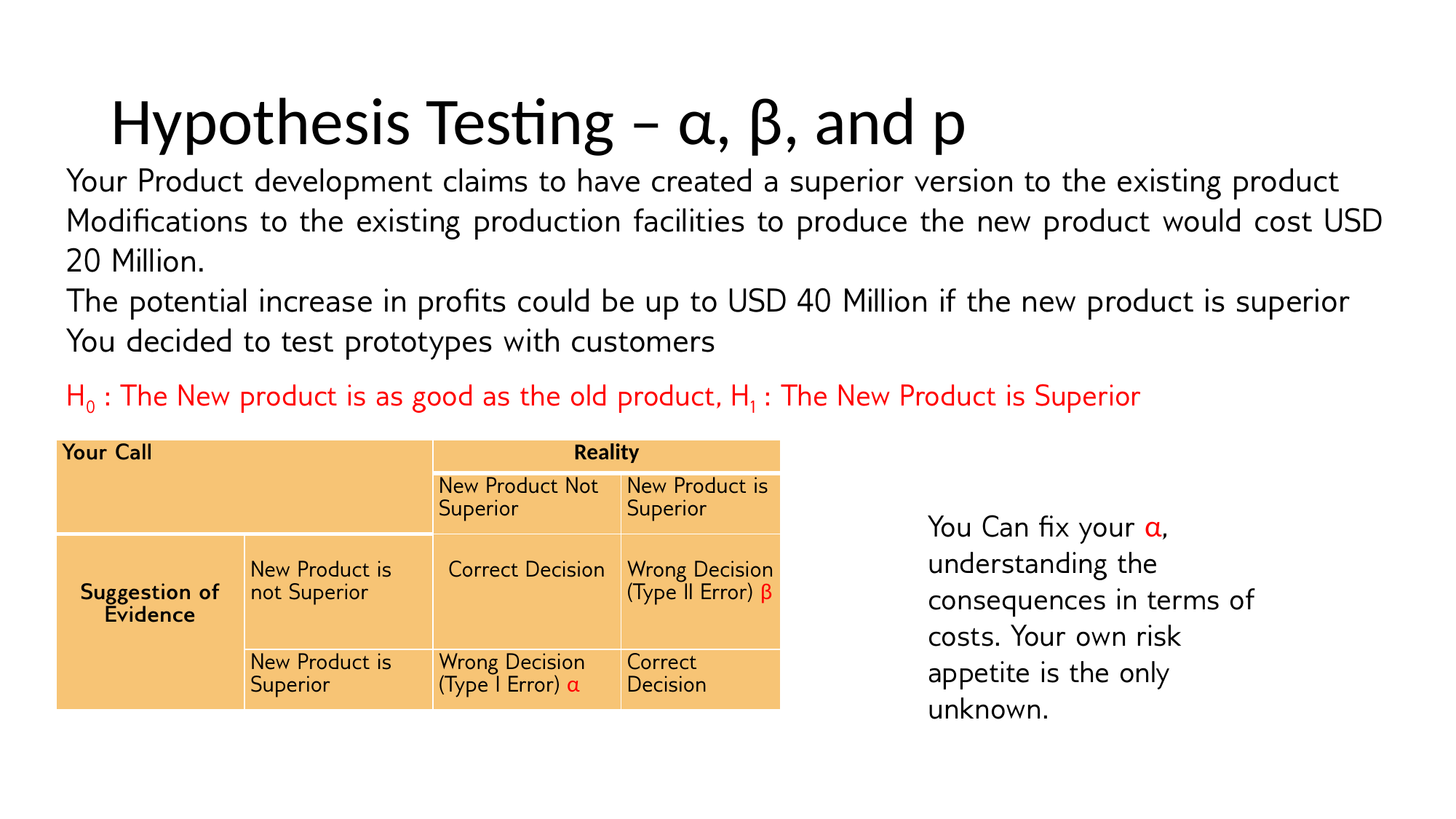

# Hypothesis Testing – α, β, and p
Your Product development claims to have created a superior version to the existing product
Modifications to the existing production facilities to produce the new product would cost USD 20 Million.
The potential increase in profits could be up to USD 40 Million if the new product is superior
You decided to test prototypes with customers
H0 : The New product is as good as the old product, H1 : The New Product is Superior
| Your Call |  | Reality |  |
| --- | --- | --- | --- |
|  |  | New Product Not Superior | New Product is Superior |
| Suggestion of Evidence | New Product is not Superior | Correct Decision | Wrong Decision (Type II Error) β |
|  | New Product is Superior | Wrong Decision (Type I Error) α | Correct Decision |
You Can fix your α, understanding the consequences in terms of costs. Your own risk appetite is the only unknown.